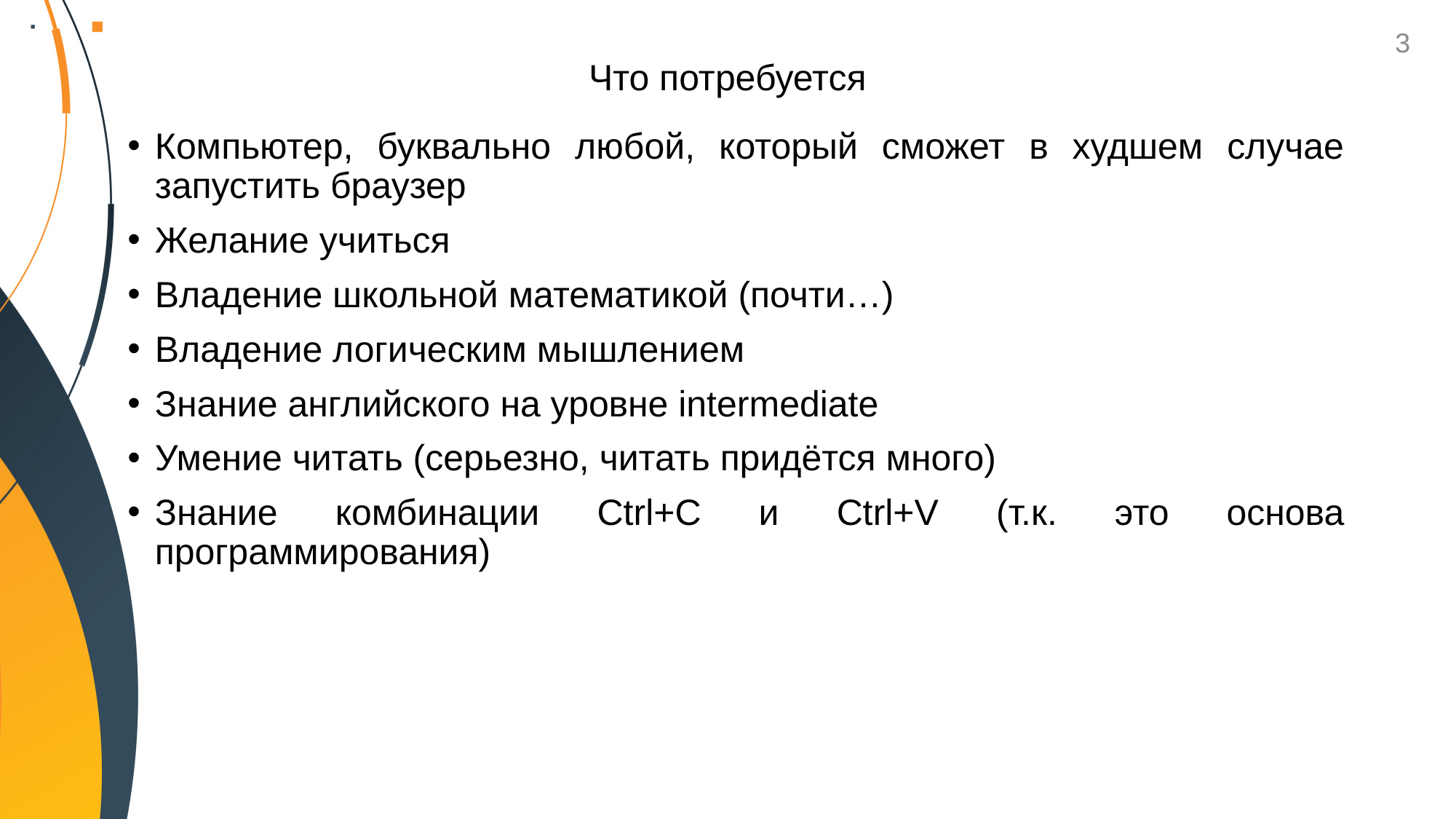

3
# Что потребуется
Компьютер, буквально любой, который сможет в худшем случае запустить браузер
Желание учиться
Владение школьной математикой (почти…)
Владение логическим мышлением
Знание английского на уровне intermediate
Умение читать (серьезно, читать придётся много)
Знание комбинации Ctrl+C и Ctrl+V (т.к. это основа программирования)